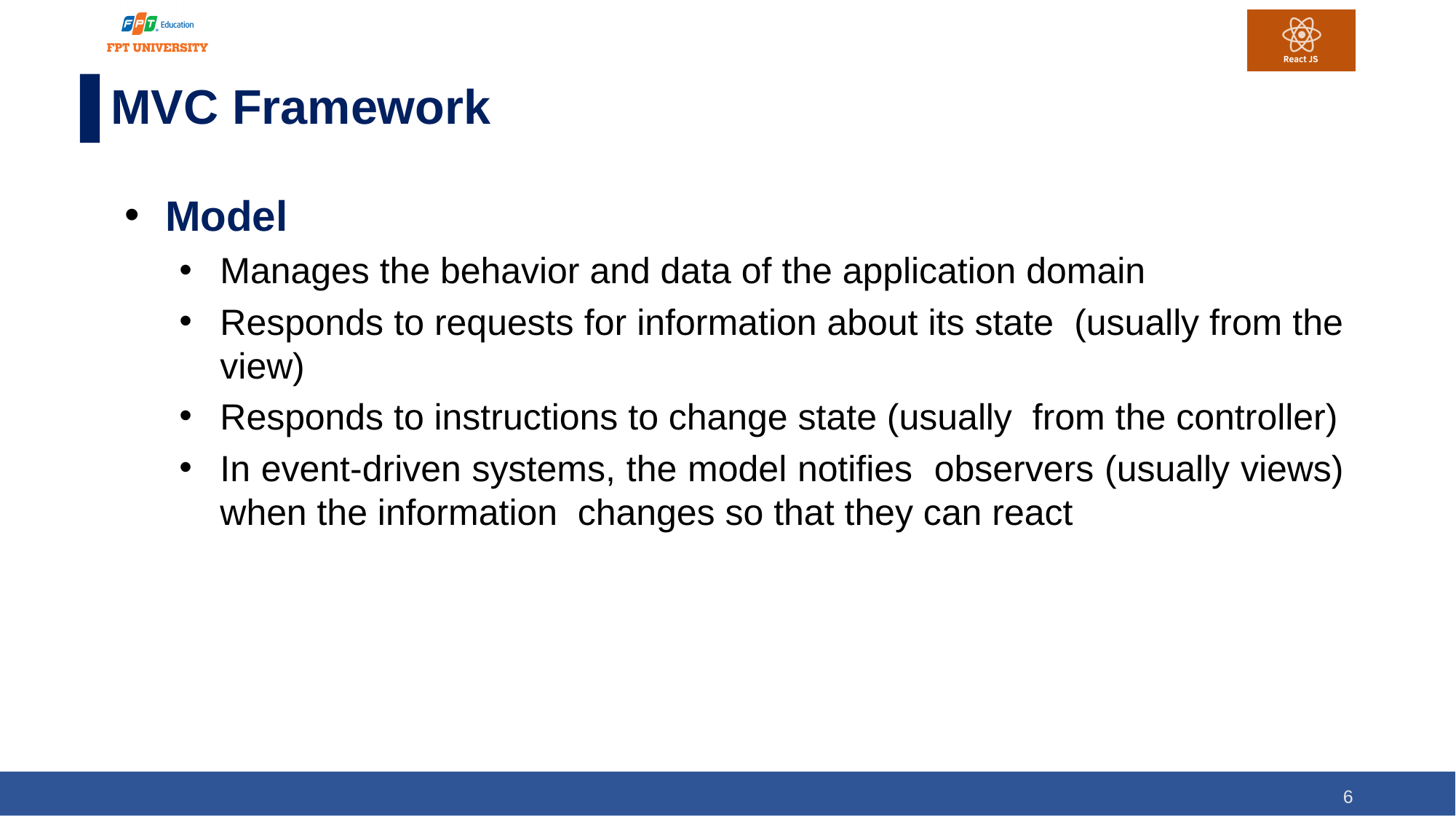

# MVC Framework
Model
Manages the behavior and data of the application domain
Responds to requests for information about its state  (usually from the view)
Responds to instructions to change state (usually  from the controller)
In event-driven systems, the model notifies  observers (usually views) when the information  changes so that they can react

6